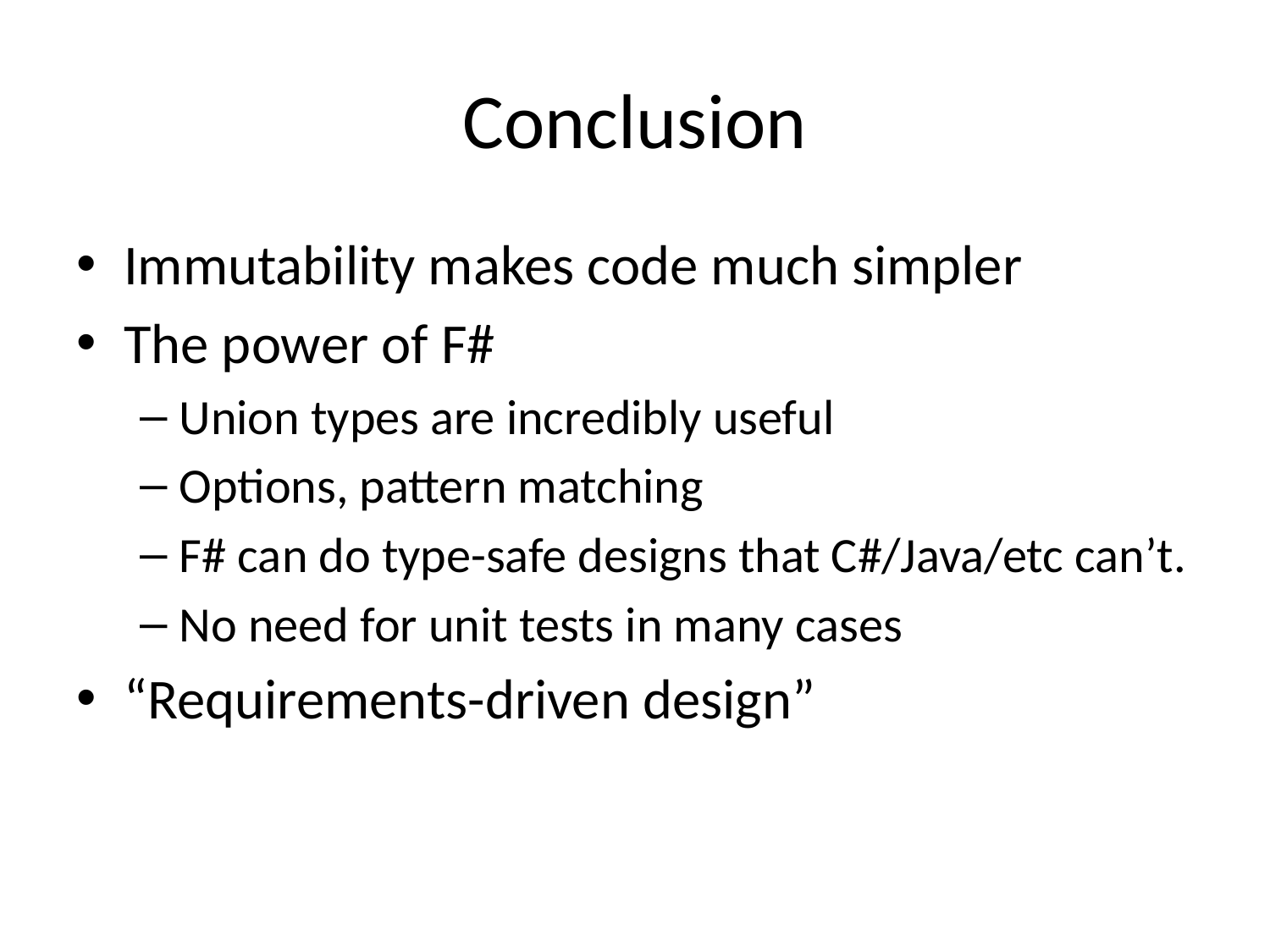

# Conclusion
Immutability makes code much simpler
The power of F#
Union types are incredibly useful
Options, pattern matching
F# can do type-safe designs that C#/Java/etc can’t.
No need for unit tests in many cases
“Requirements-driven design”